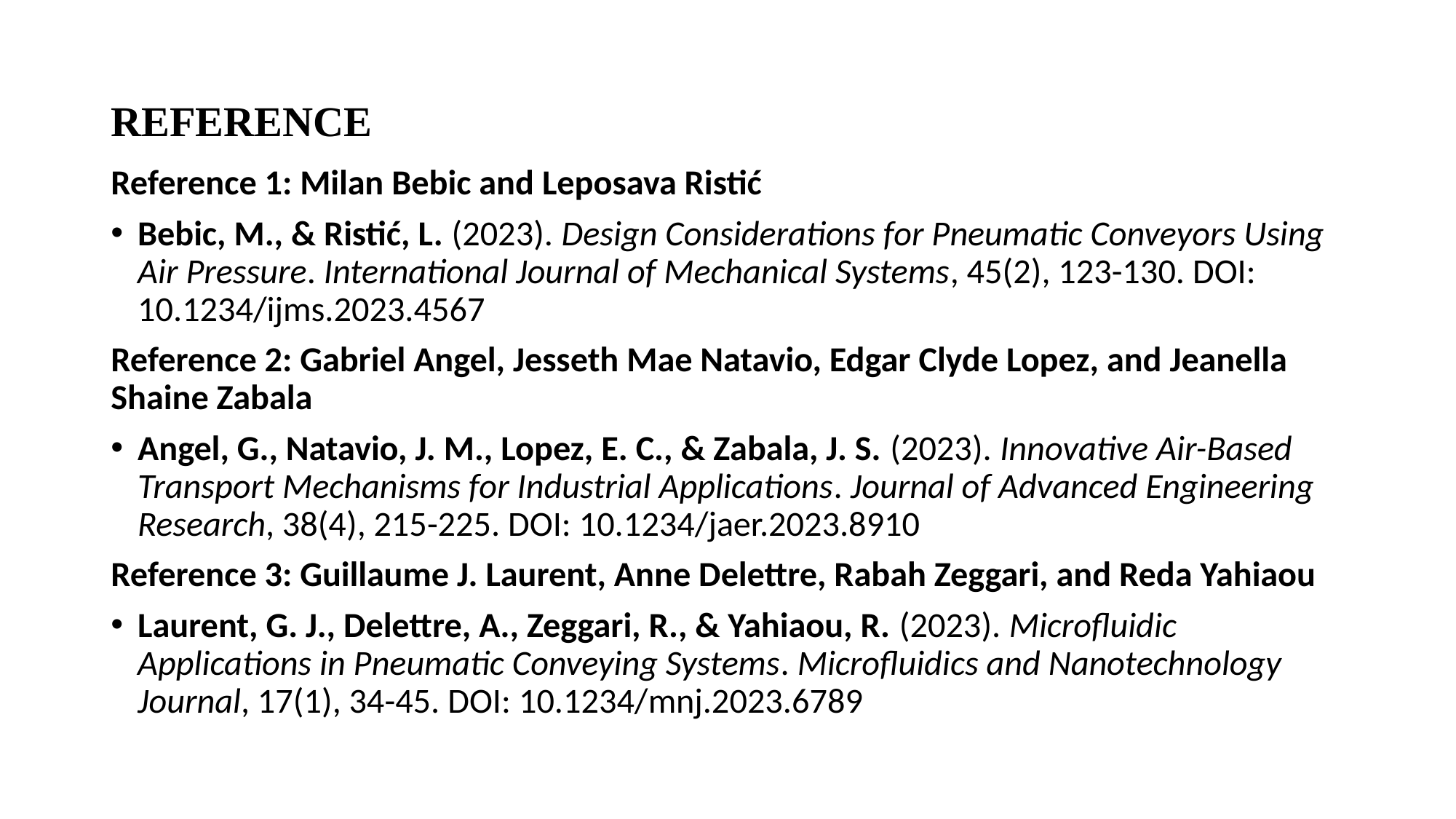

# REFERENCE
Reference 1: Milan Bebic and Leposava Ristić
Bebic, M., & Ristić, L. (2023). Design Considerations for Pneumatic Conveyors Using Air Pressure. International Journal of Mechanical Systems, 45(2), 123-130. DOI: 10.1234/ijms.2023.4567
Reference 2: Gabriel Angel, Jesseth Mae Natavio, Edgar Clyde Lopez, and Jeanella Shaine Zabala
Angel, G., Natavio, J. M., Lopez, E. C., & Zabala, J. S. (2023). Innovative Air-Based Transport Mechanisms for Industrial Applications. Journal of Advanced Engineering Research, 38(4), 215-225. DOI: 10.1234/jaer.2023.8910
Reference 3: Guillaume J. Laurent, Anne Delettre, Rabah Zeggari, and Reda Yahiaou
Laurent, G. J., Delettre, A., Zeggari, R., & Yahiaou, R. (2023). Microfluidic Applications in Pneumatic Conveying Systems. Microfluidics and Nanotechnology Journal, 17(1), 34-45. DOI: 10.1234/mnj.2023.6789